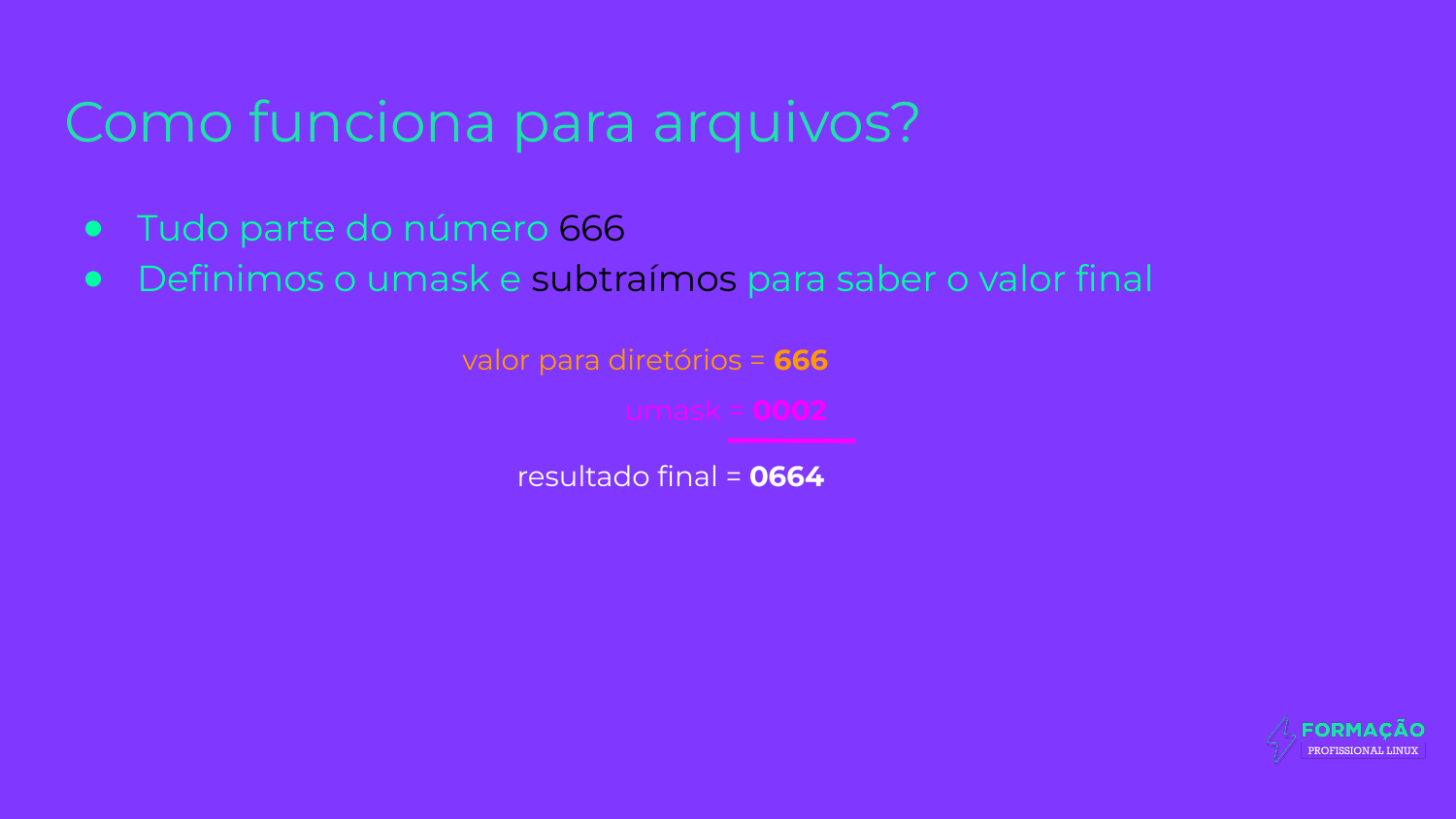

# Como funciona para arquivos?
Tudo parte do número 666
Definimos o umask e subtraímos para saber o valor final
valor para diretórios = 666
umask = 0002
resultado final = 0664